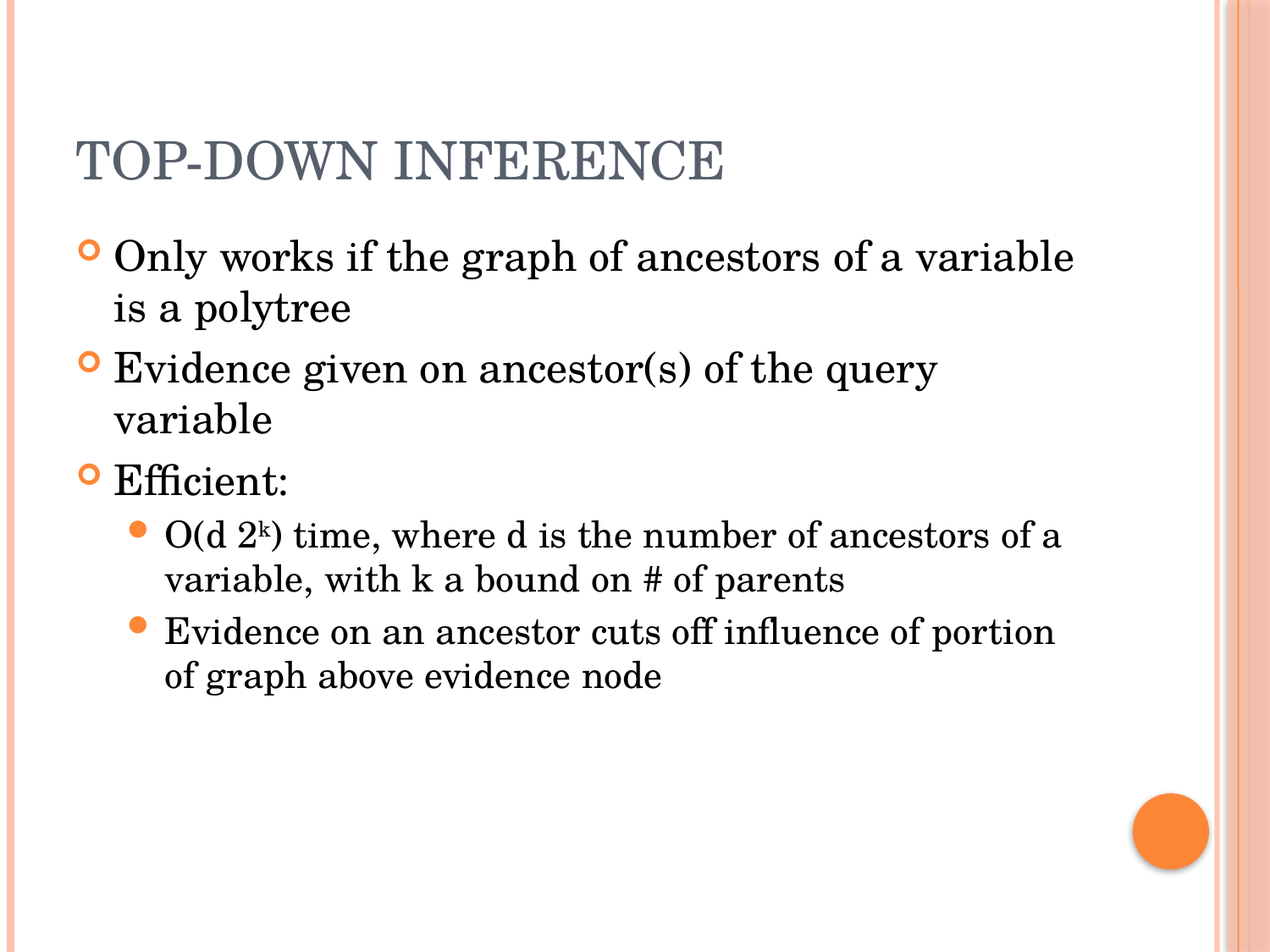

# Top-Down inference
Only works if the graph of ancestors of a variable is a polytree
Evidence given on ancestor(s) of the query variable
Efficient:
O(d 2k) time, where d is the number of ancestors of a variable, with k a bound on # of parents
Evidence on an ancestor cuts off influence of portion of graph above evidence node